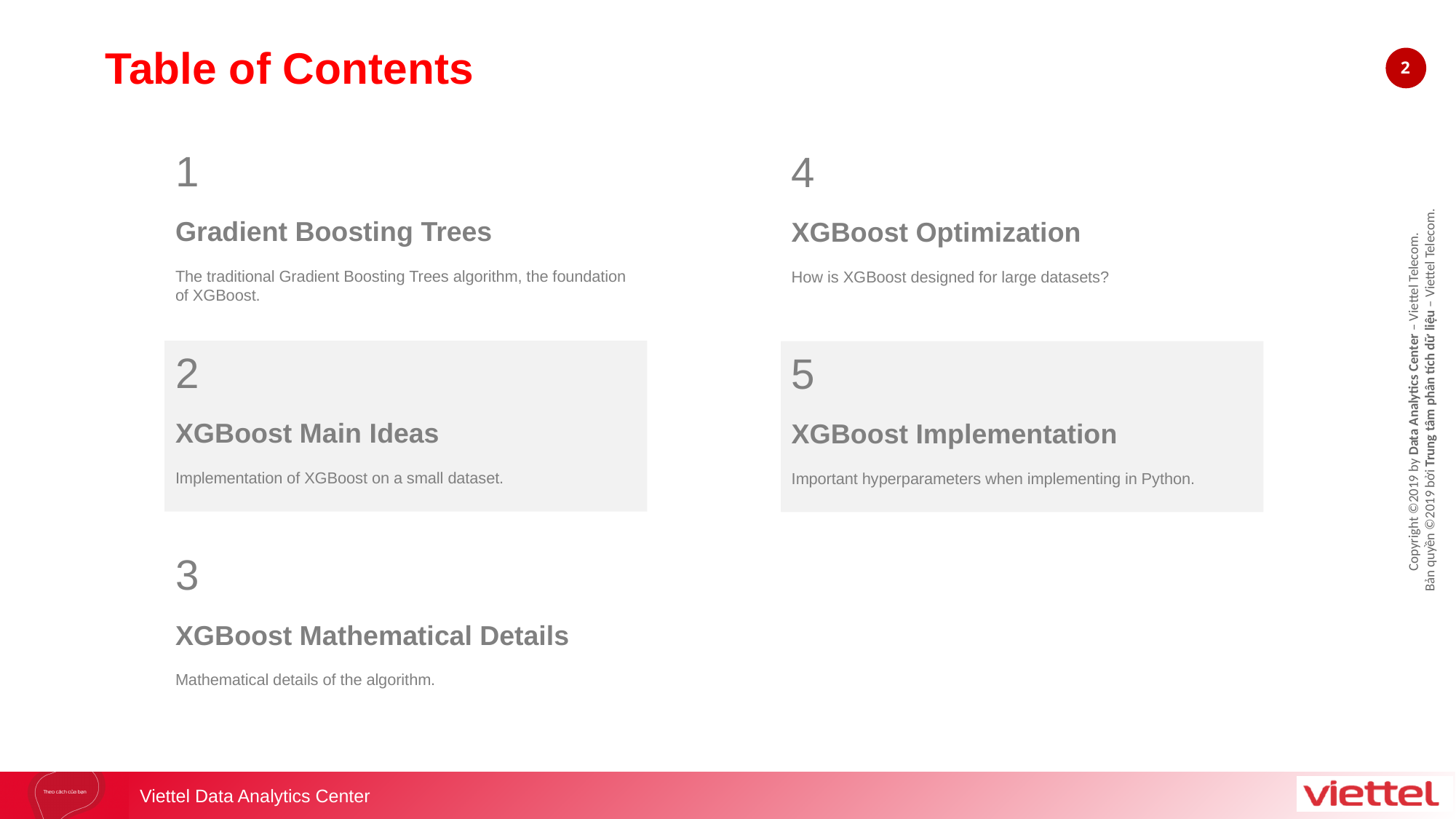

Table of Contents
1

Gradient Boosting Trees

The traditional Gradient Boosting Trees algorithm, the foundation of XGBoost.
4

XGBoost Optimization

How is XGBoost designed for large datasets?

2

XGBoost Main Ideas

Implementation of XGBoost on a small dataset.

5

XGBoost Implementation

Important hyperparameters when implementing in Python.

3

XGBoost Mathematical Details

Mathematical details of the algorithm.